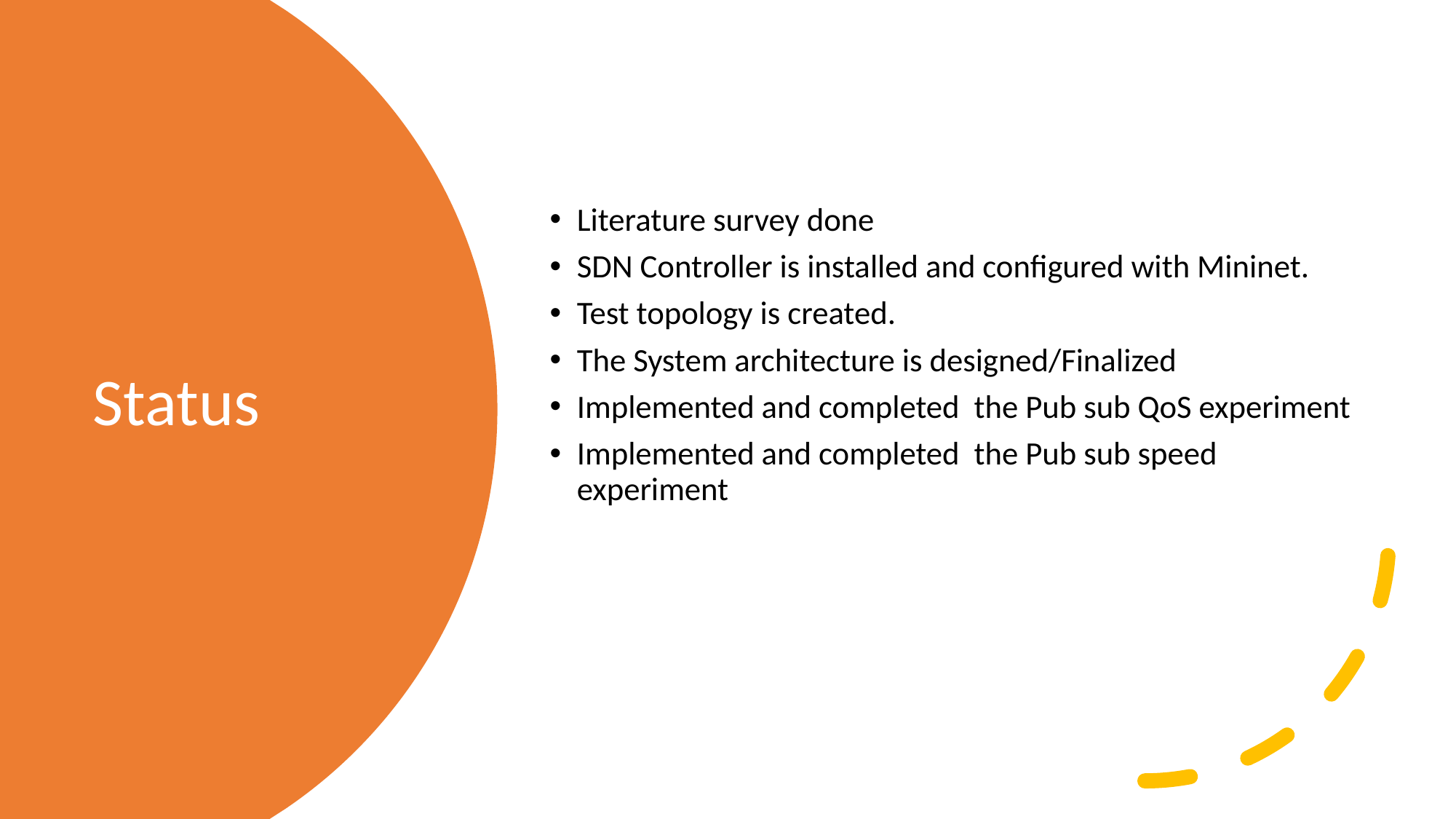

# Status
Literature survey done
SDN Controller is installed and configured with Mininet.
Test topology is created.
The System architecture is designed/Finalized
Implemented and completed  the Pub sub QoS experiment
Implemented and completed  the Pub sub speed  experiment